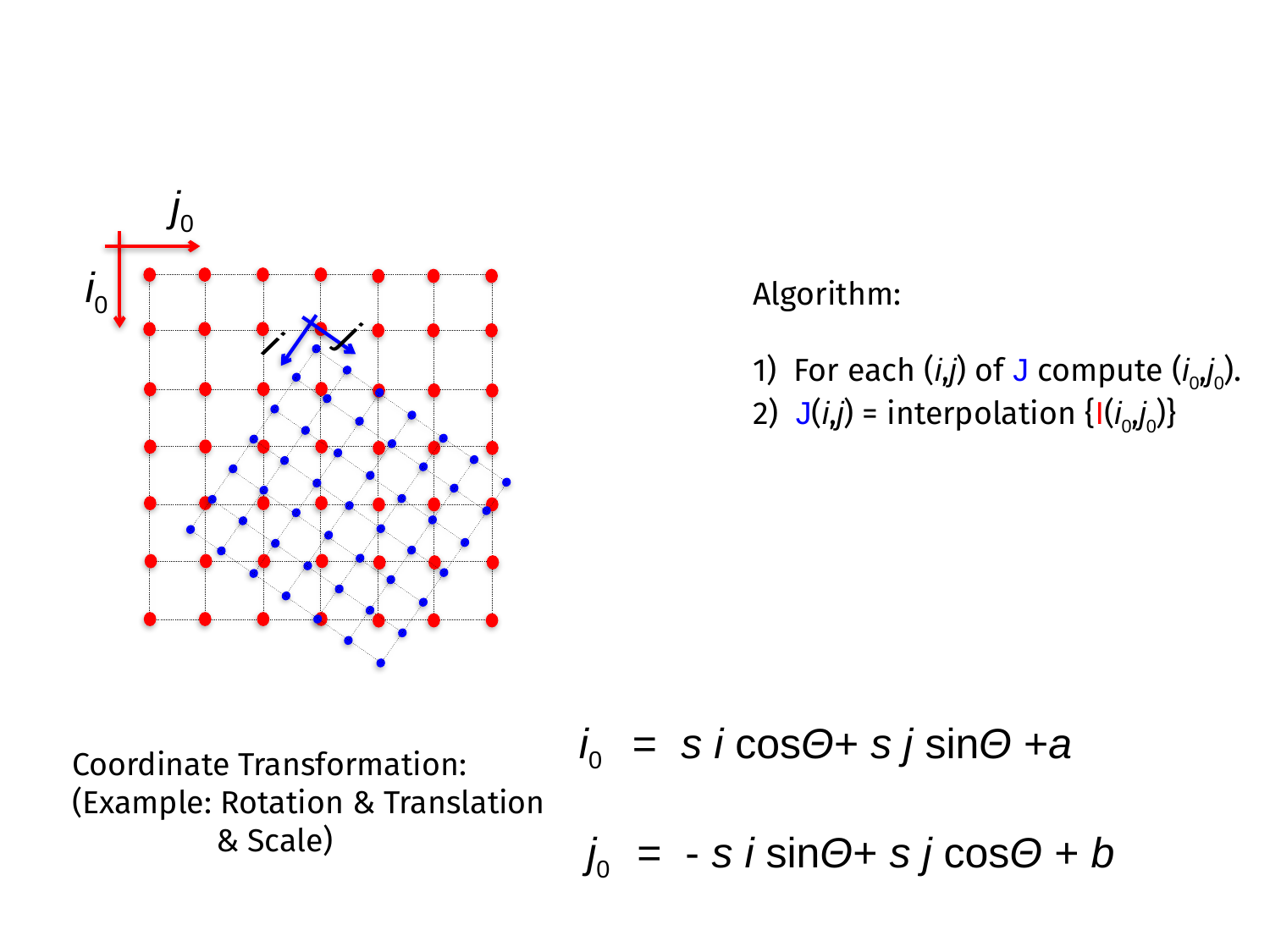

j0
i0

Algorithm:

1)  For each (i,j) of J compute (i0,j0).
2)  J(i,j) = interpolation {I(i0,j0)}
j
i

i0   =  s i cosΘ+ s j sinΘ +a
j0    =  - s i sinΘ+ s j cosΘ + b
Coordinate Transformation:
(Example: Rotation & Translation
                 & Scale)